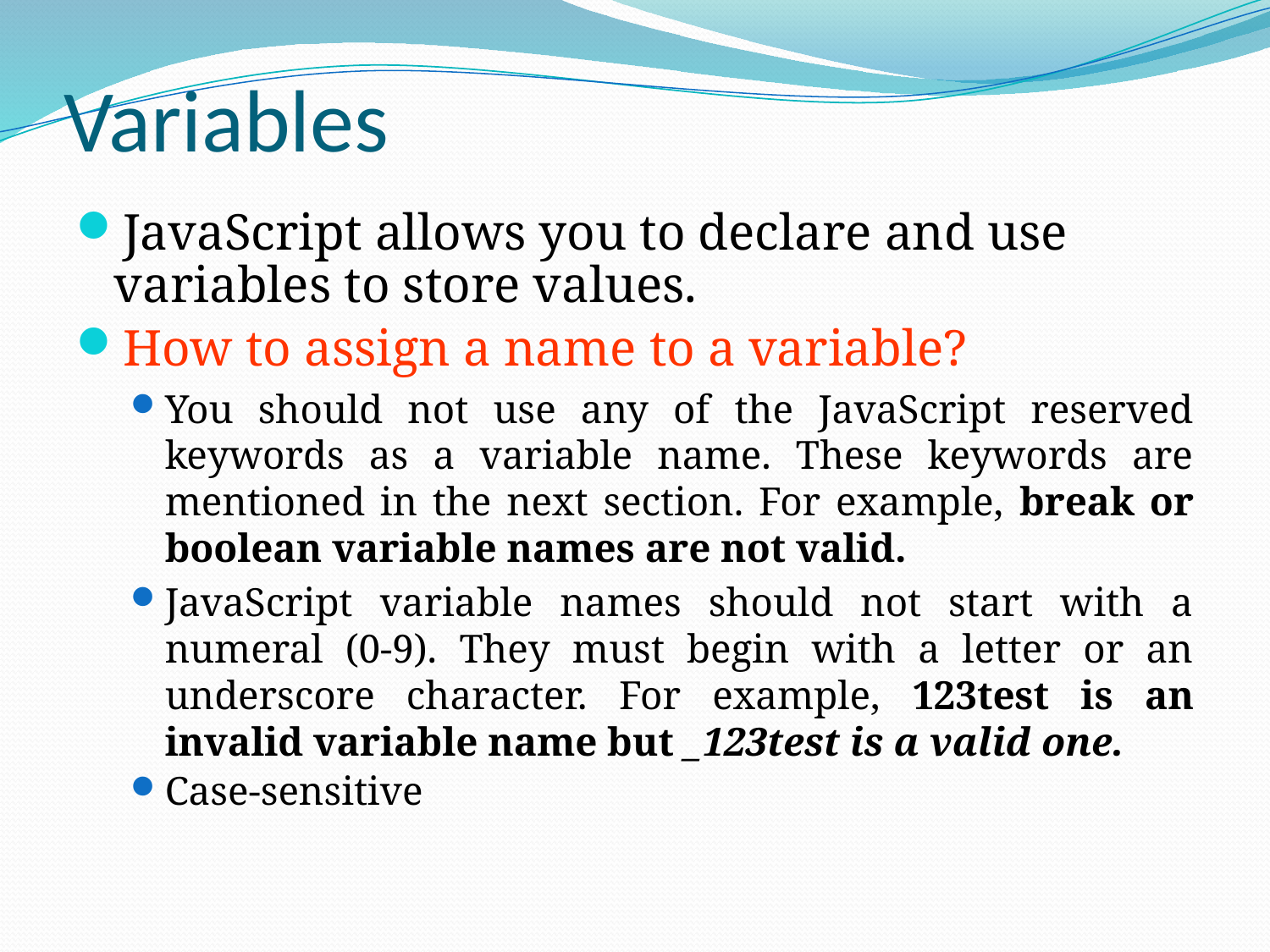

# Variables
JavaScript allows you to declare and use variables to store values.
How to assign a name to a variable?
You should not use any of the JavaScript reserved keywords as a variable name. These keywords are mentioned in the next section. For example, break or boolean variable names are not valid.
JavaScript variable names should not start with a numeral (0-9). They must begin with a letter or an underscore character. For example, 123test is an invalid variable name but _123test is a valid one.
Case-sensitive